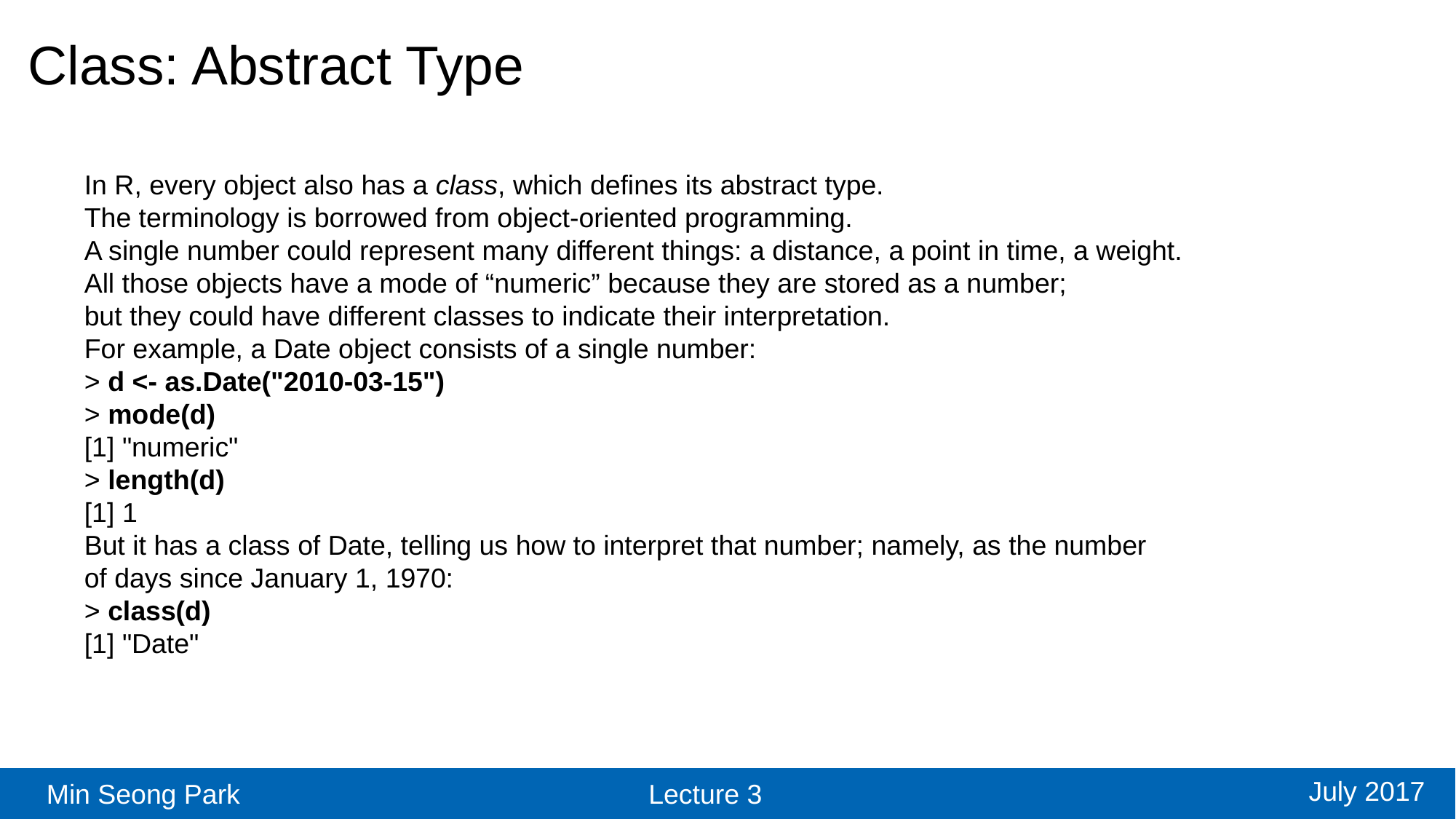

Class: Abstract Type
In R, every object also has a class, which defines its abstract type.
The terminology is borrowed from object-oriented programming.
A single number could represent many different things: a distance, a point in time, a weight.
All those objects have a mode of “numeric” because they are stored as a number;
but they could have different classes to indicate their interpretation.
For example, a Date object consists of a single number:
> d <- as.Date("2010-03-15")
> mode(d)
[1] "numeric"
> length(d)
[1] 1
But it has a class of Date, telling us how to interpret that number; namely, as the number
of days since January 1, 1970:
> class(d)
[1] "Date"

July 2017
Min Seong Park
Lecture 3